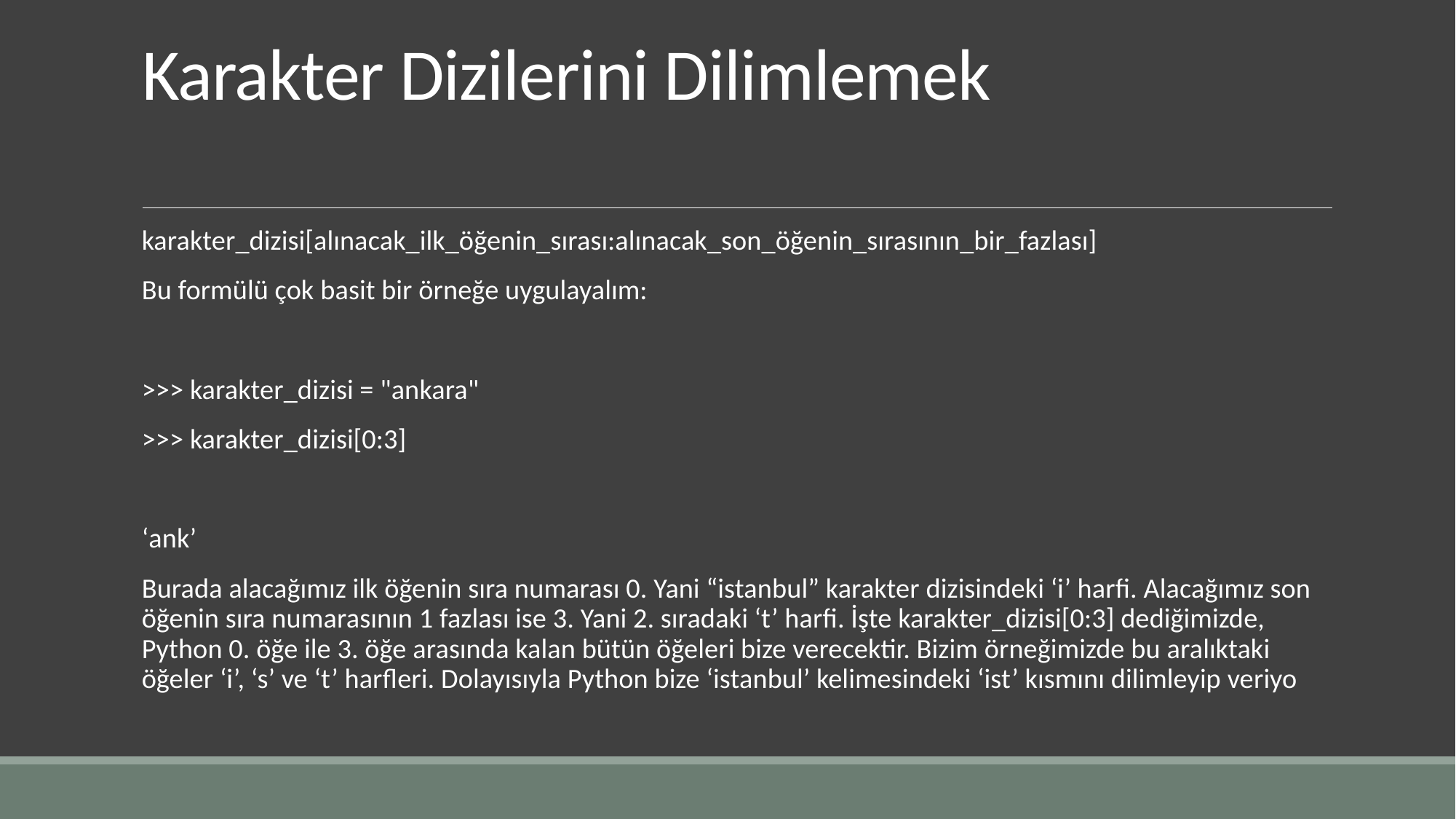

# Karakter Dizilerini Dilimlemek
karakter_dizisi[alınacak_ilk_öğenin_sırası:alınacak_son_öğenin_sırasının_bir_fazlası]
Bu formülü çok basit bir örneğe uygulayalım:

>>> karakter_dizisi = "ankara"
>>> karakter_dizisi[0:3]

‘ank’
Burada alacağımız ilk öğenin sıra numarası 0. Yani “istanbul” karakter dizisindeki ‘i’ harfi. Alacağımız son öğenin sıra numarasının 1 fazlası ise 3. Yani 2. sıradaki ‘t’ harfi. İşte karakter_dizisi[0:3] dediğimizde, Python 0. öğe ile 3. öğe arasında kalan bütün öğeleri bize verecektir. Bizim örneğimizde bu aralıktaki öğeler ‘i’, ‘s’ ve ‘t’ harfleri. Dolayısıyla Python bize ‘istanbul’ kelimesindeki ‘ist’ kısmını dilimleyip veriyo